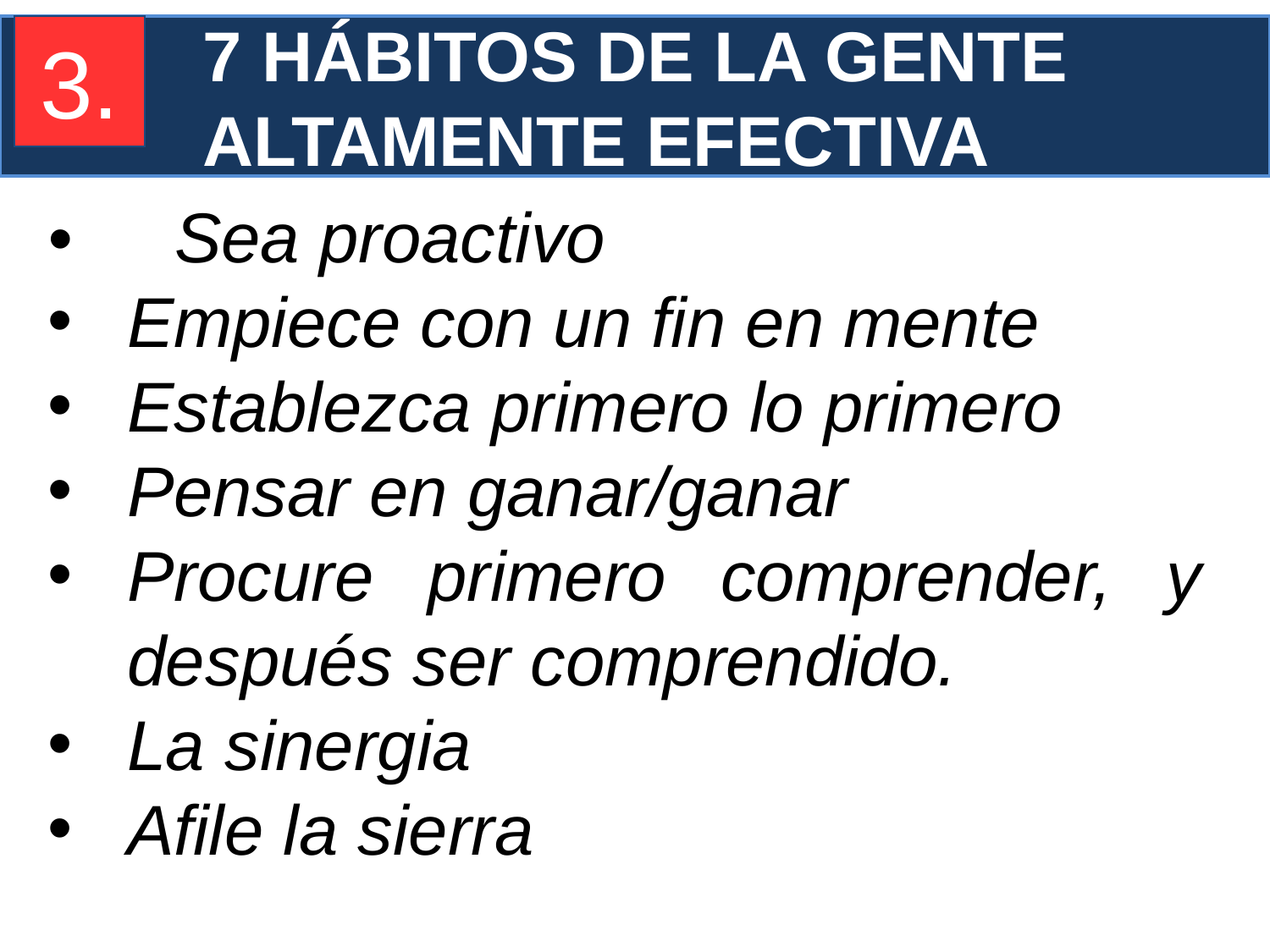

7 hábitos de la gente altamente efectiva
3.
•	Sea proactivo
Empiece con un fin en mente
Establezca primero lo primero
Pensar en ganar/ganar
Procure primero comprender, y después ser comprendido.
La sinergia
Afile la sierra